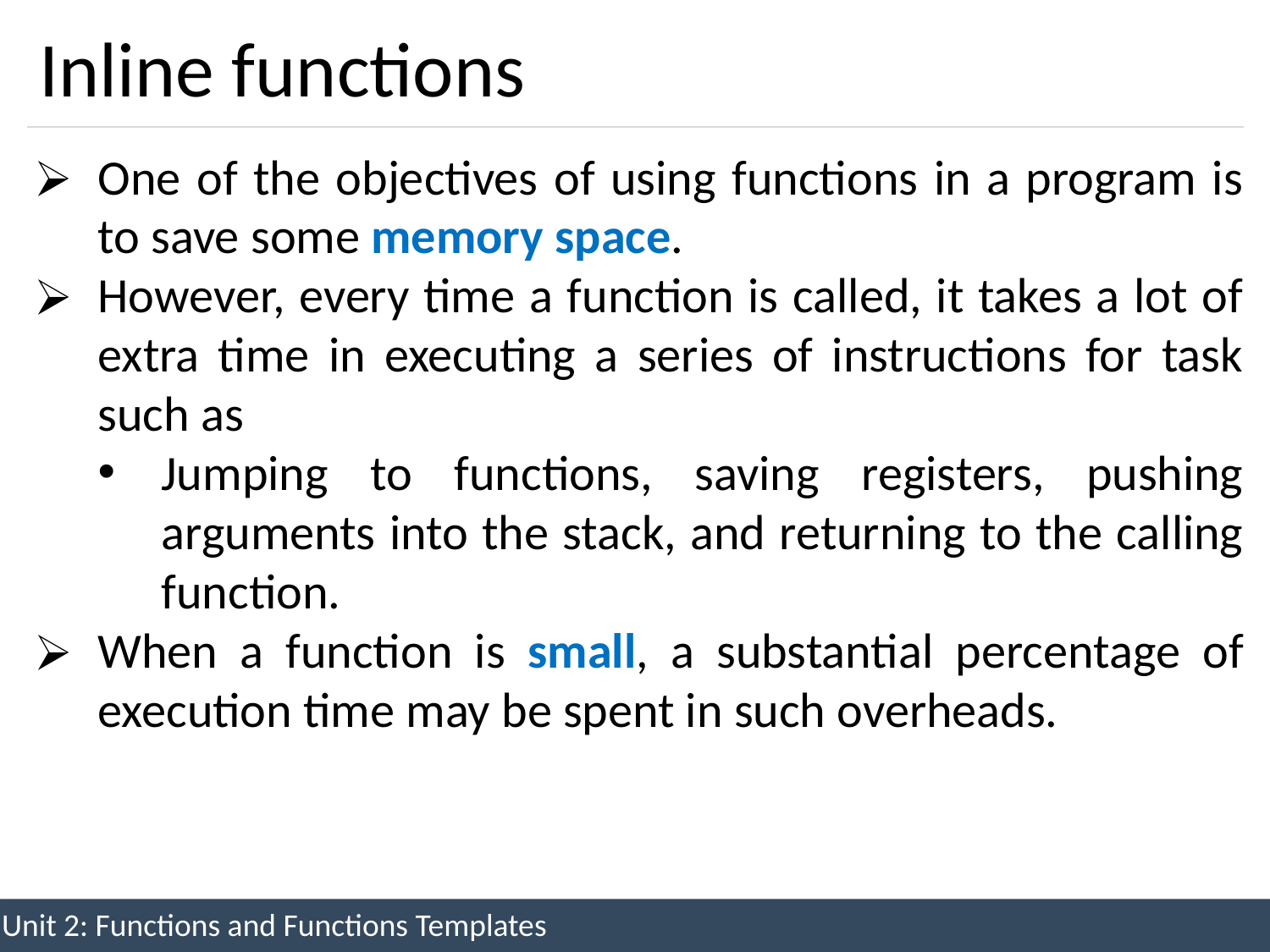

# Inline functions
One of the objectives of using functions in a program is to save some memory space.
However, every time a function is called, it takes a lot of extra time in executing a series of instructions for task such as
Jumping to functions, saving registers, pushing arguments into the stack, and returning to the calling function.
When a function is small, a substantial percentage of execution time may be spent in such overheads.

Unit 2: Functions and Functions Templates

11